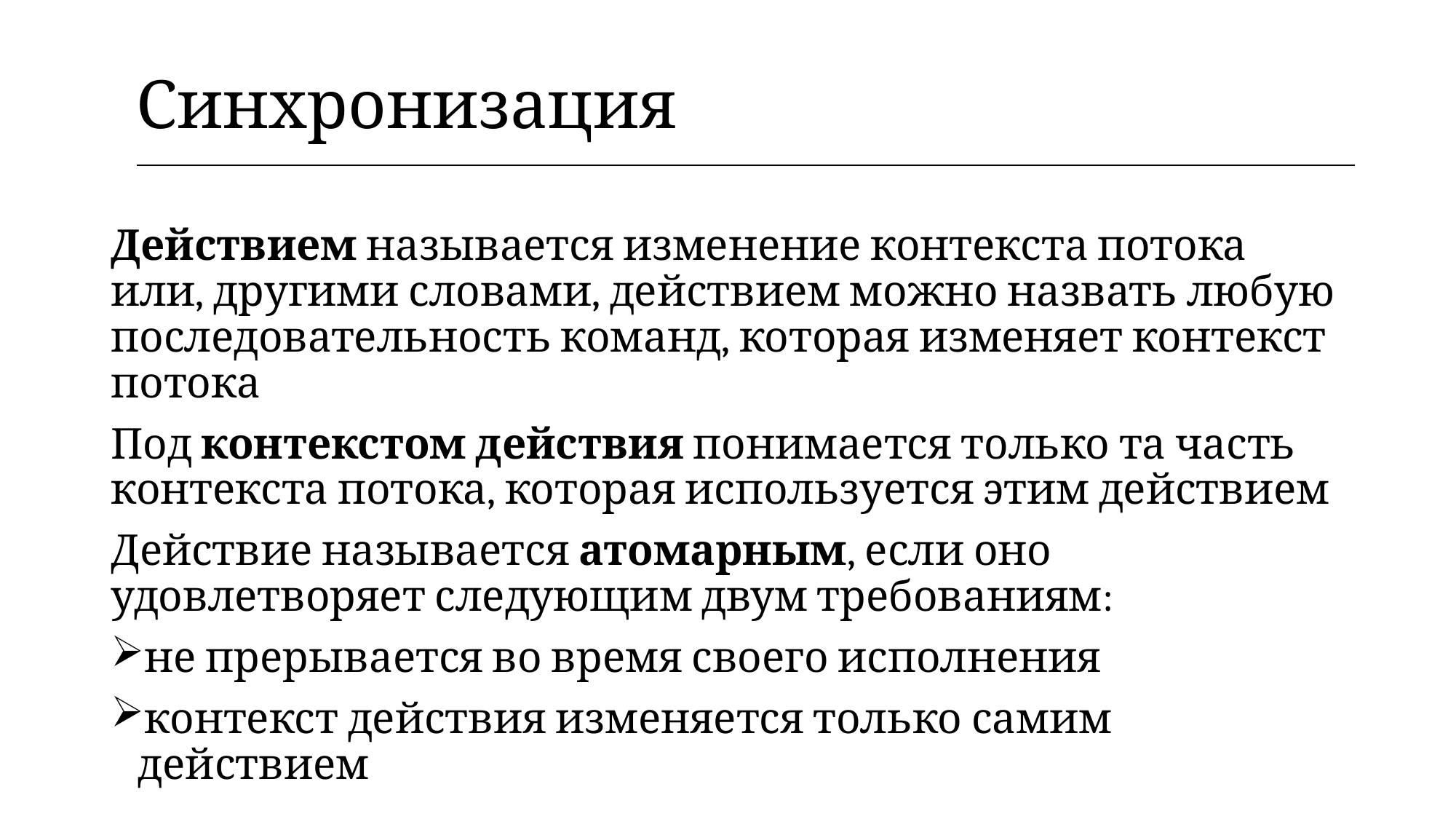

| Синхронизация |
| --- |
Действием называется изменение контекста потока или, другими словами, действием можно назвать любую последовательность команд, которая изменяет контекст потока
Под контекстом действия понимается только та часть контекста потока, которая используется этим действием
Действие называется атомарным, если оно удовлетворяет следующим двум требованиям:
не прерывается во время своего исполнения
контекст действия изменяется только самим действием